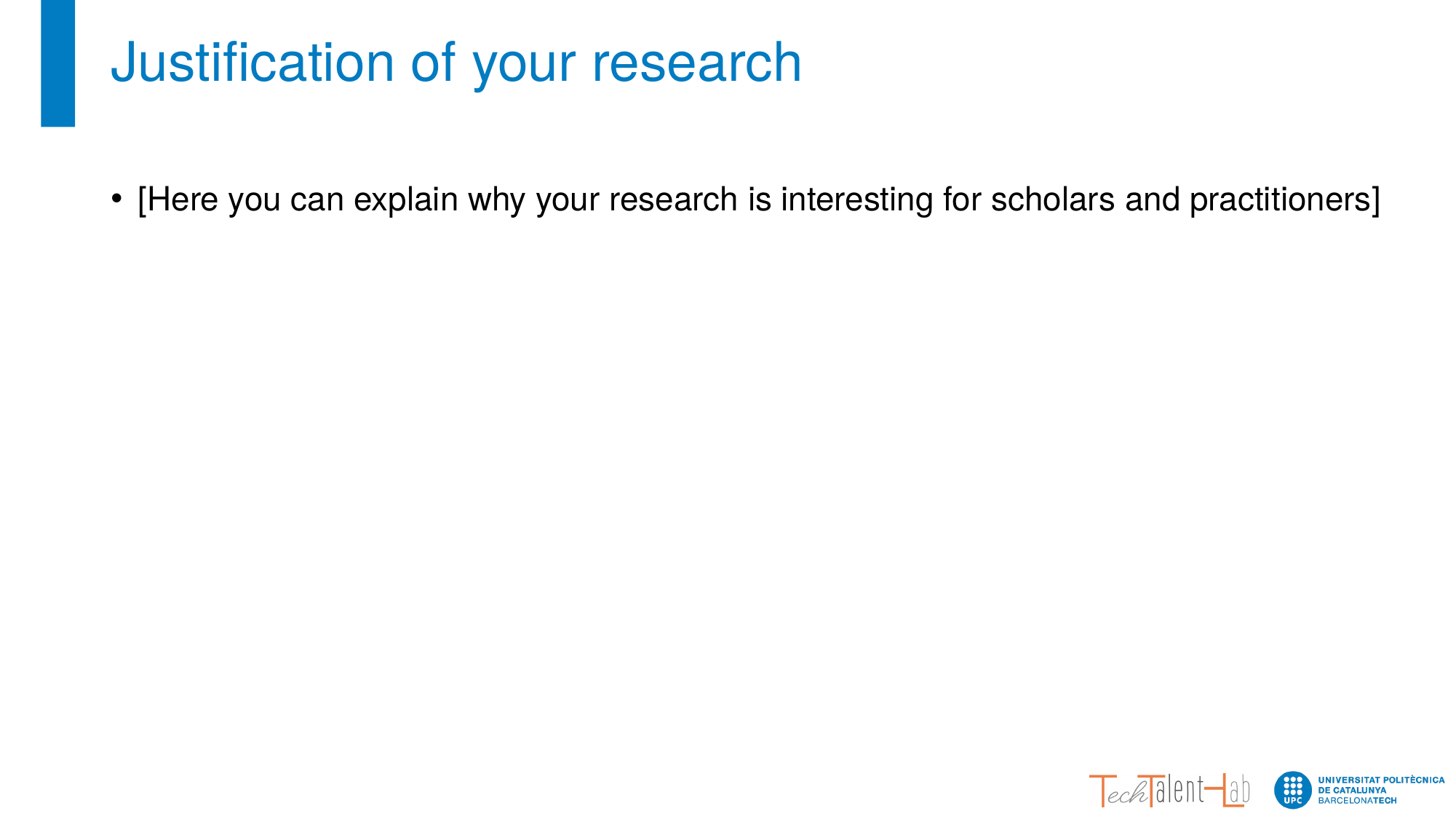

# Justification of your research
[Here you can explain why your research is interesting for scholars and practitioners]